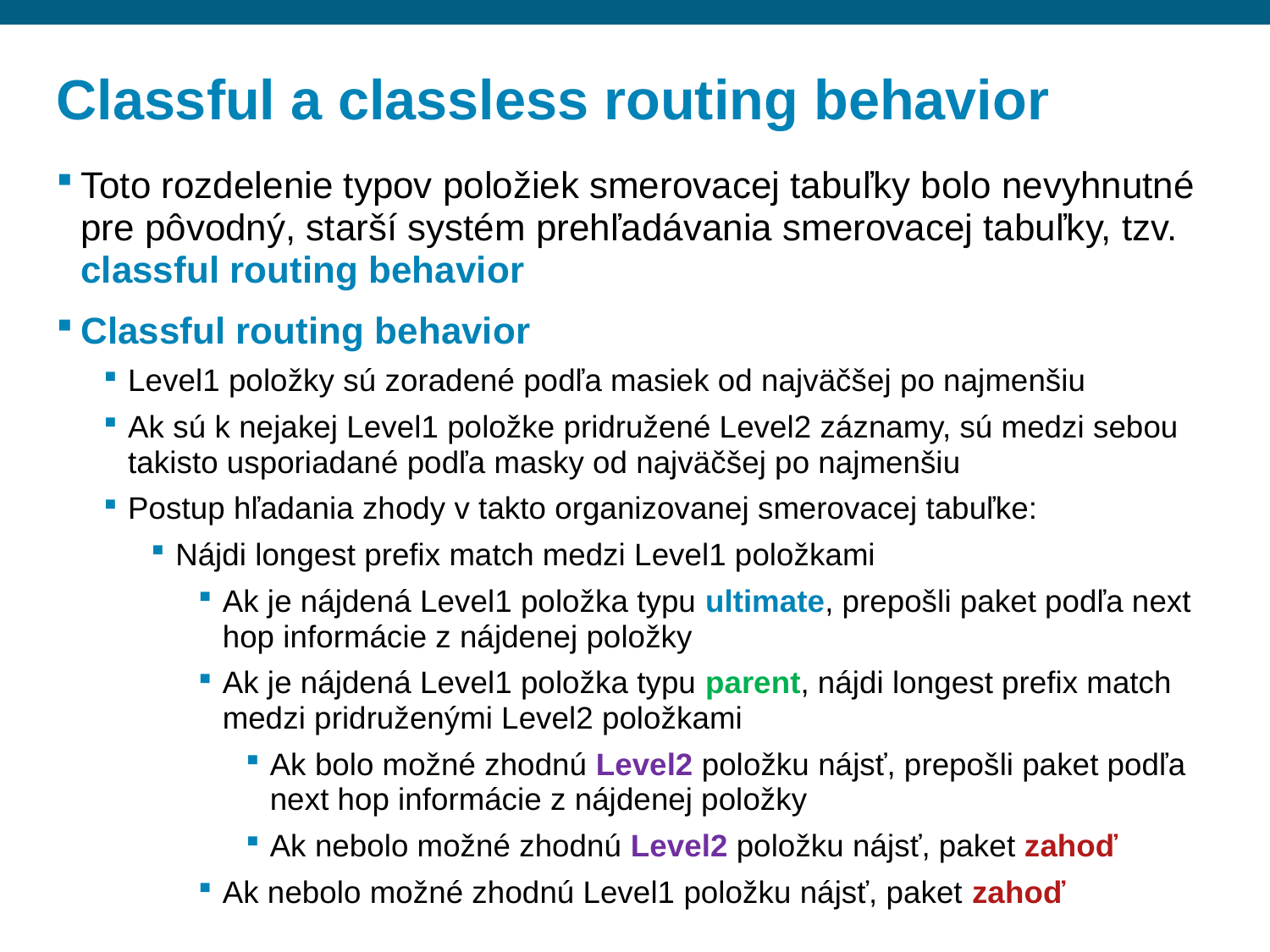

# Classful a classless routing behavior
Toto rozdelenie typov položiek smerovacej tabuľky bolo nevyhnutné pre pôvodný, starší systém prehľadávania smerovacej tabuľky, tzv. classful routing behavior
Classful routing behavior
Level1 položky sú zoradené podľa masiek od najväčšej po najmenšiu
Ak sú k nejakej Level1 položke pridružené Level2 záznamy, sú medzi sebou takisto usporiadané podľa masky od najväčšej po najmenšiu
Postup hľadania zhody v takto organizovanej smerovacej tabuľke:
Nájdi longest prefix match medzi Level1 položkami
Ak je nájdená Level1 položka typu ultimate, prepošli paket podľa next hop informácie z nájdenej položky
Ak je nájdená Level1 položka typu parent, nájdi longest prefix match medzi pridruženými Level2 položkami
Ak bolo možné zhodnú Level2 položku nájsť, prepošli paket podľa next hop informácie z nájdenej položky
Ak nebolo možné zhodnú Level2 položku nájsť, paket zahoď
Ak nebolo možné zhodnú Level1 položku nájsť, paket zahoď